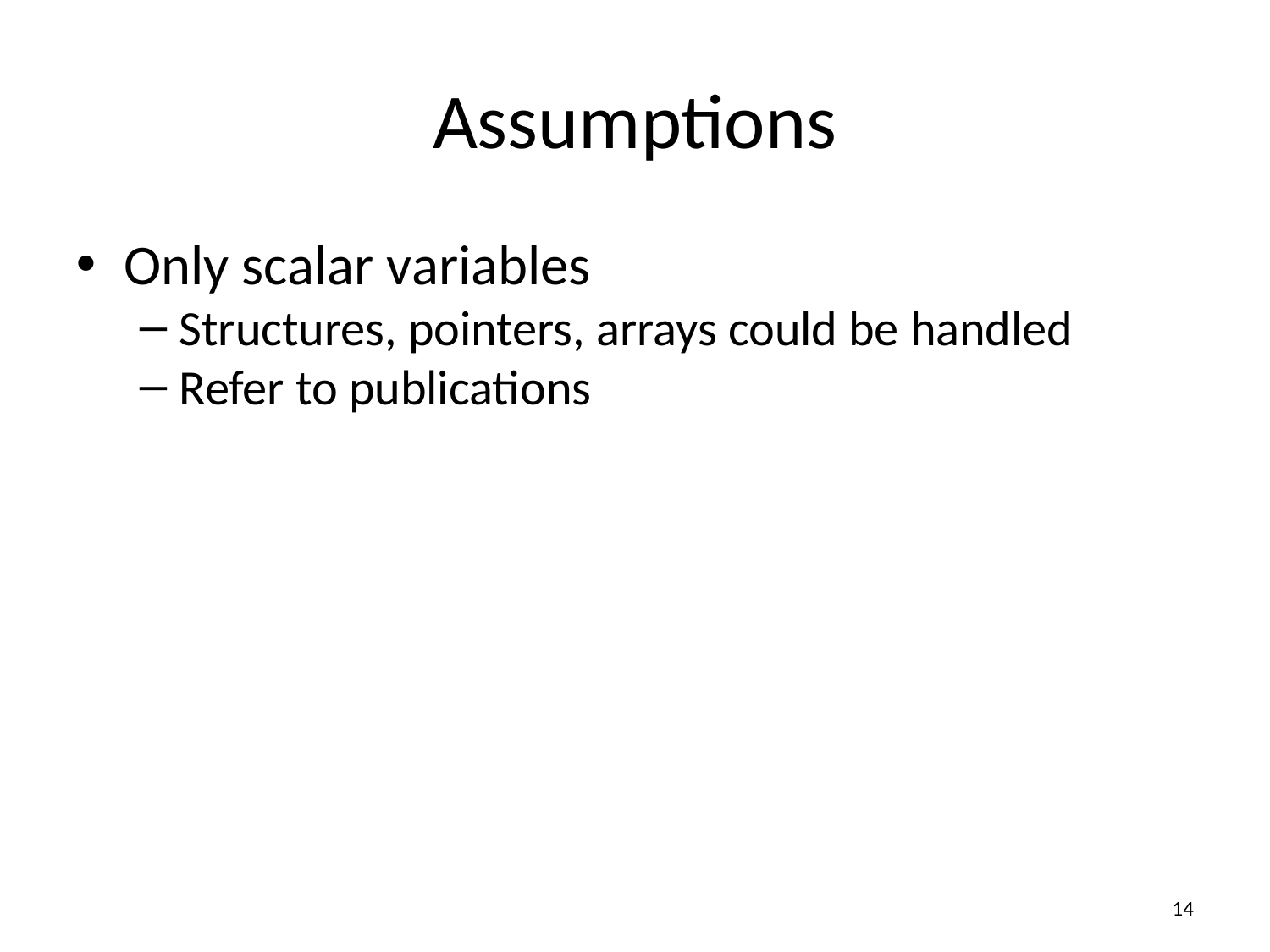

Assumptions
Only scalar variables
Structures, pointers, arrays could be handled
Refer to publications
14